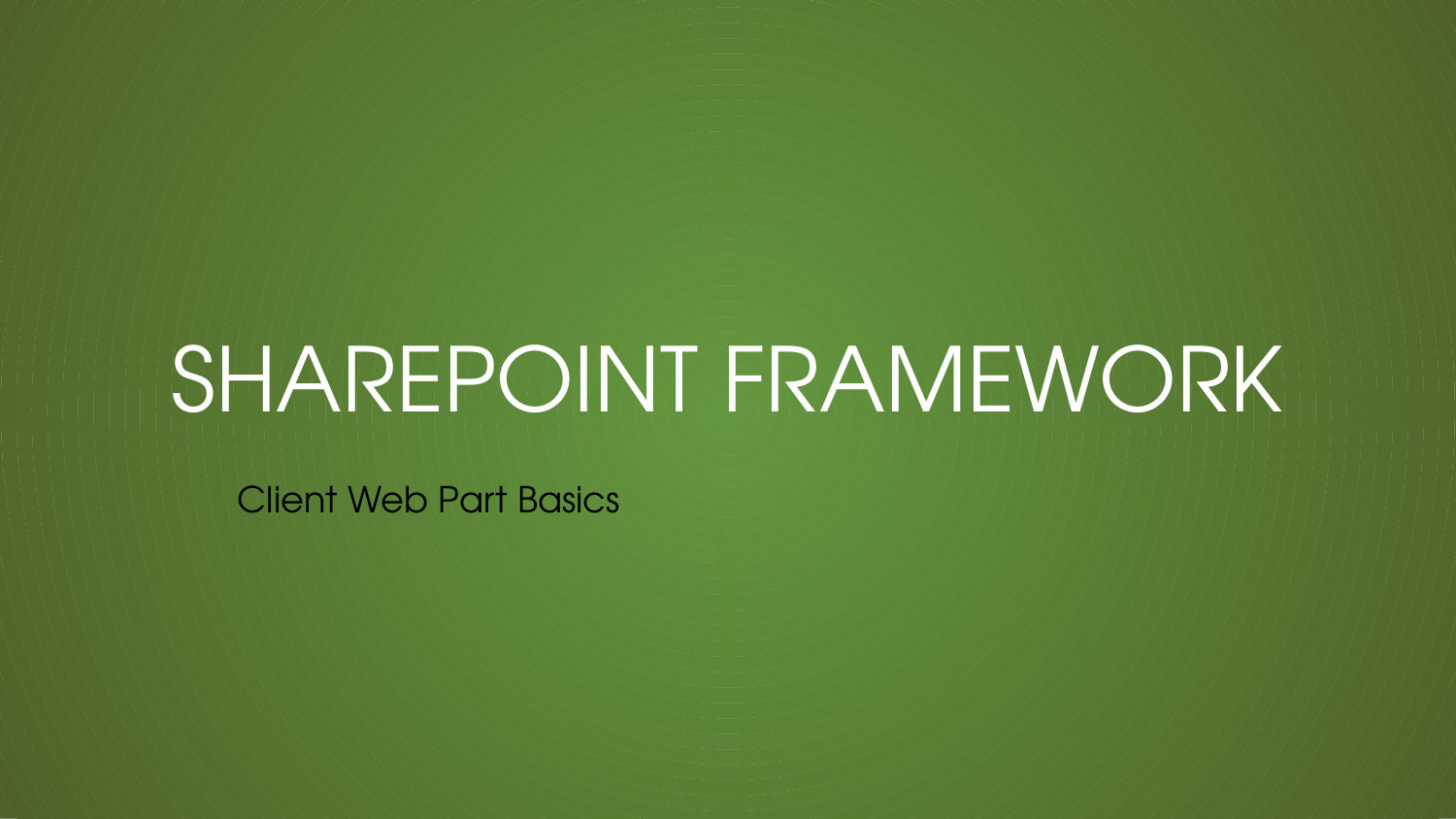

# SharePoint framework
Client Web Part Basics